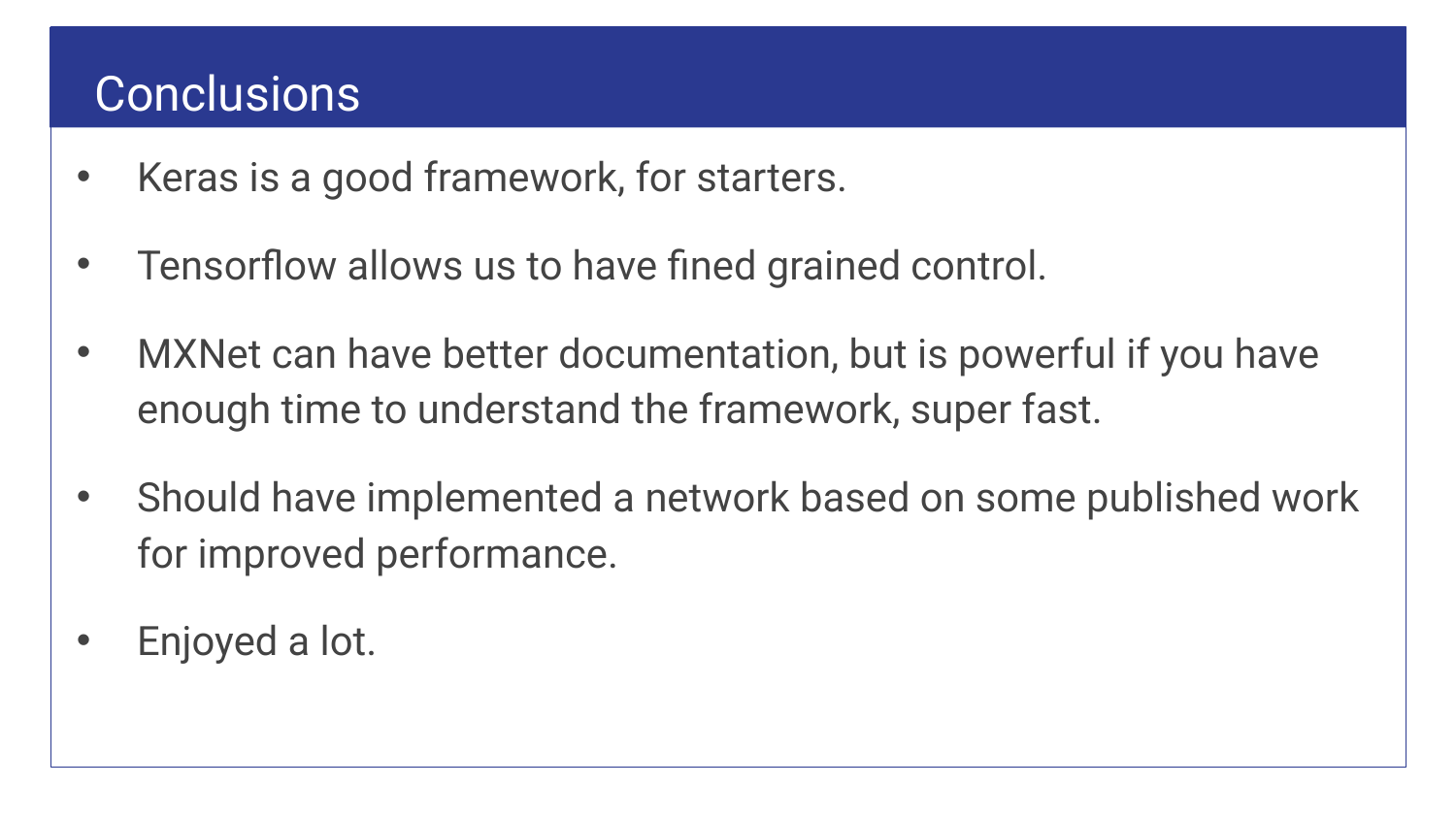

Conclusions
Keras is a good framework, for starters.
Tensorflow allows us to have fined grained control.
MXNet can have better documentation, but is powerful if you have enough time to understand the framework, super fast.
Should have implemented a network based on some published work for improved performance.
Enjoyed a lot.